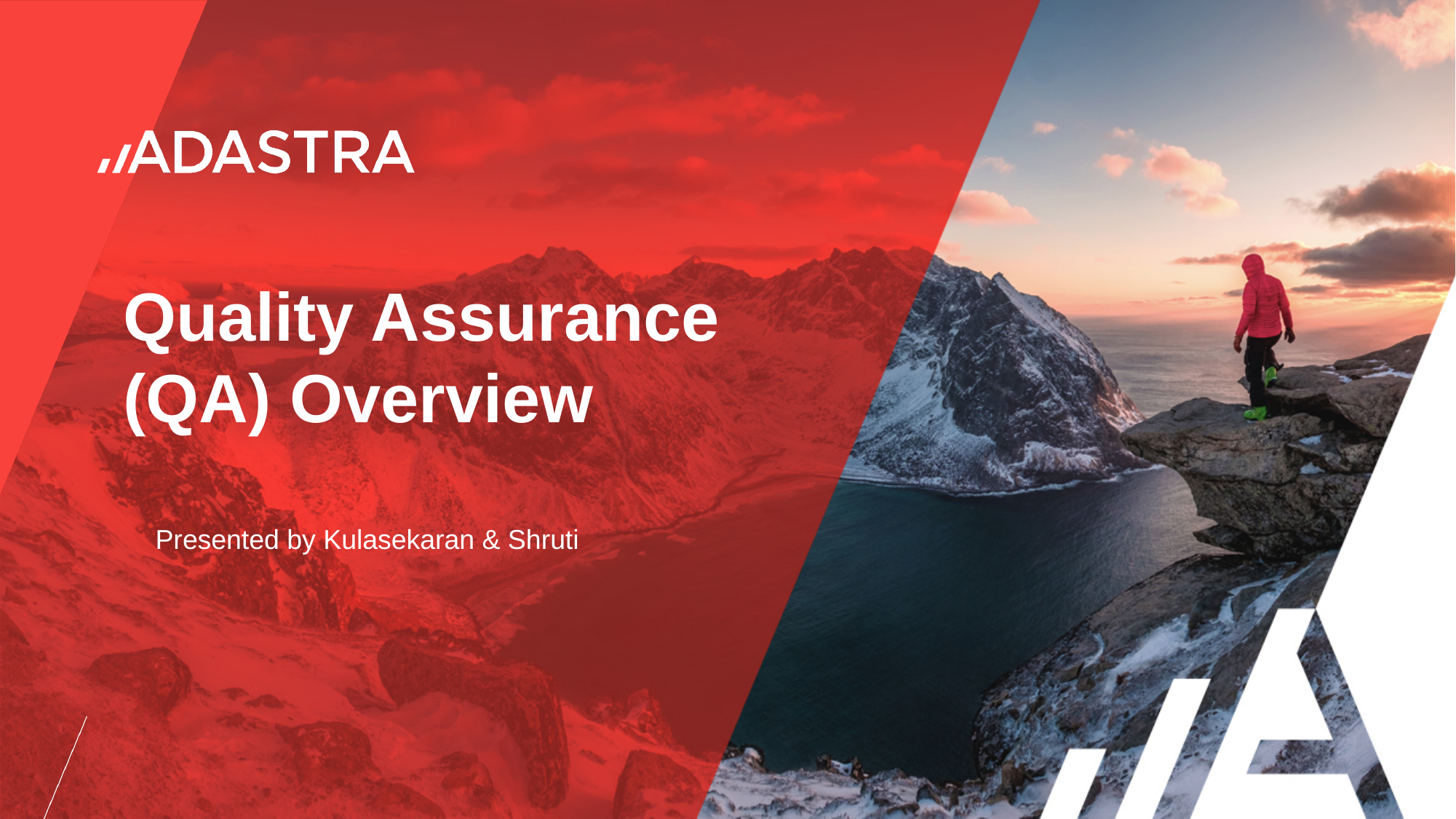

# Quality Assurance (QA) Overview
 Presented by Kulasekaran & Shruti